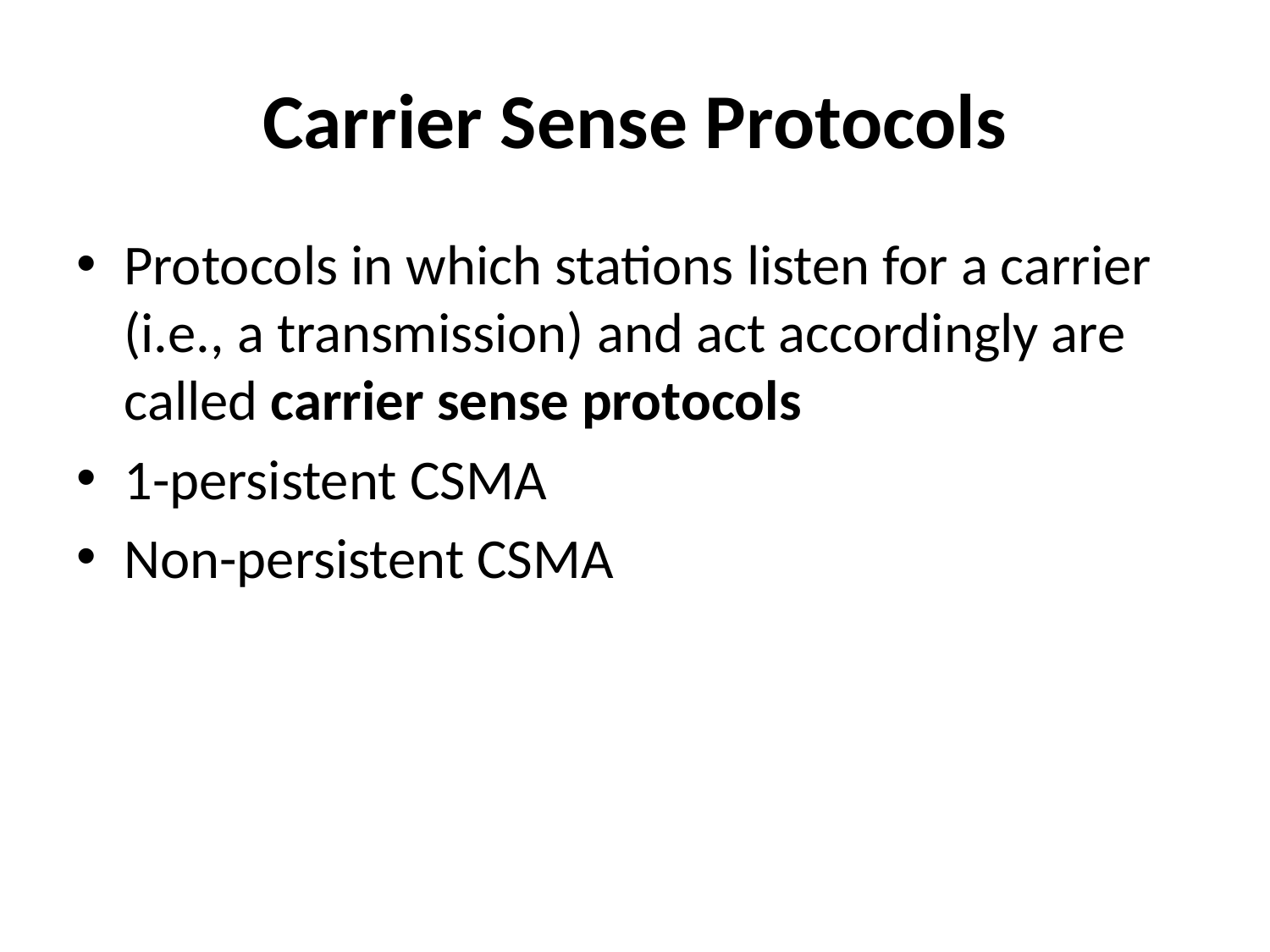

# Carrier Sense Protocols
Protocols in which stations listen for a carrier (i.e., a transmission) and act accordingly are called carrier sense protocols
1-persistent CSMA
Non-persistent CSMA